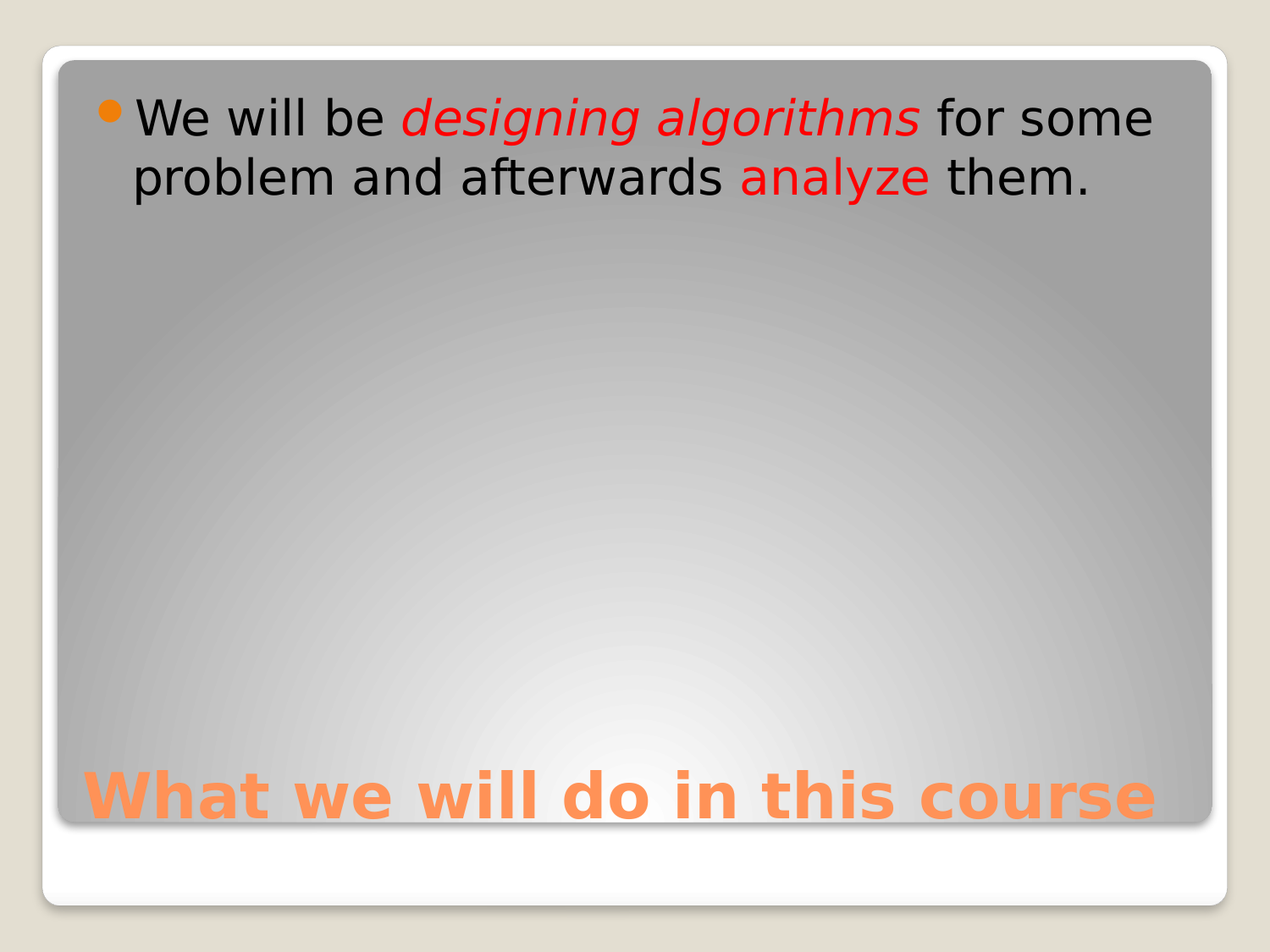

We will be designing algorithms for some problem and afterwards analyze them.
# What we will do in this course